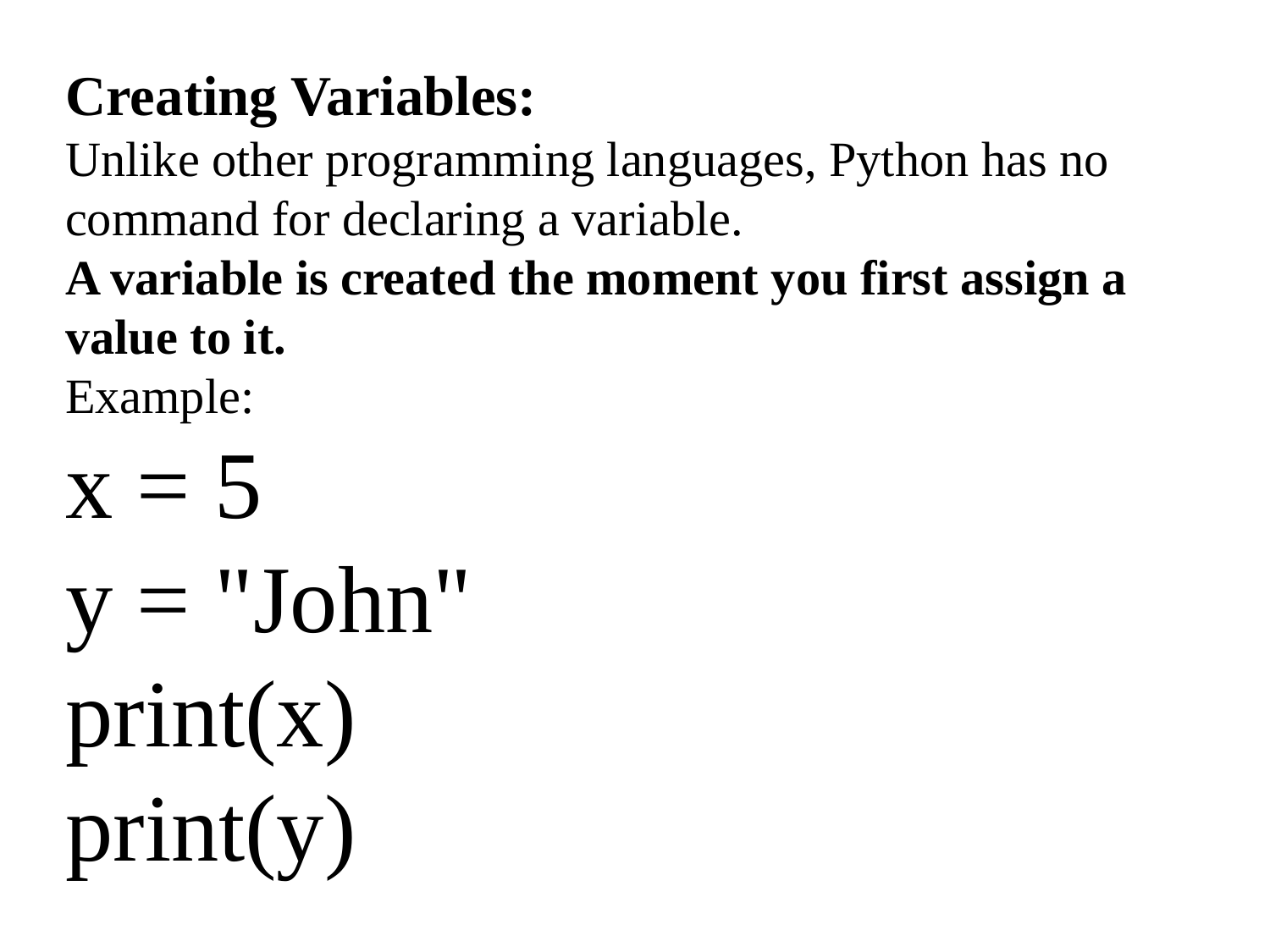

Creating Variables:
Unlike other programming languages, Python has no command for declaring a variable.
A variable is created the moment you first assign a value to it.
Example:
x = 5
y = "John"
print(x)
print(y)